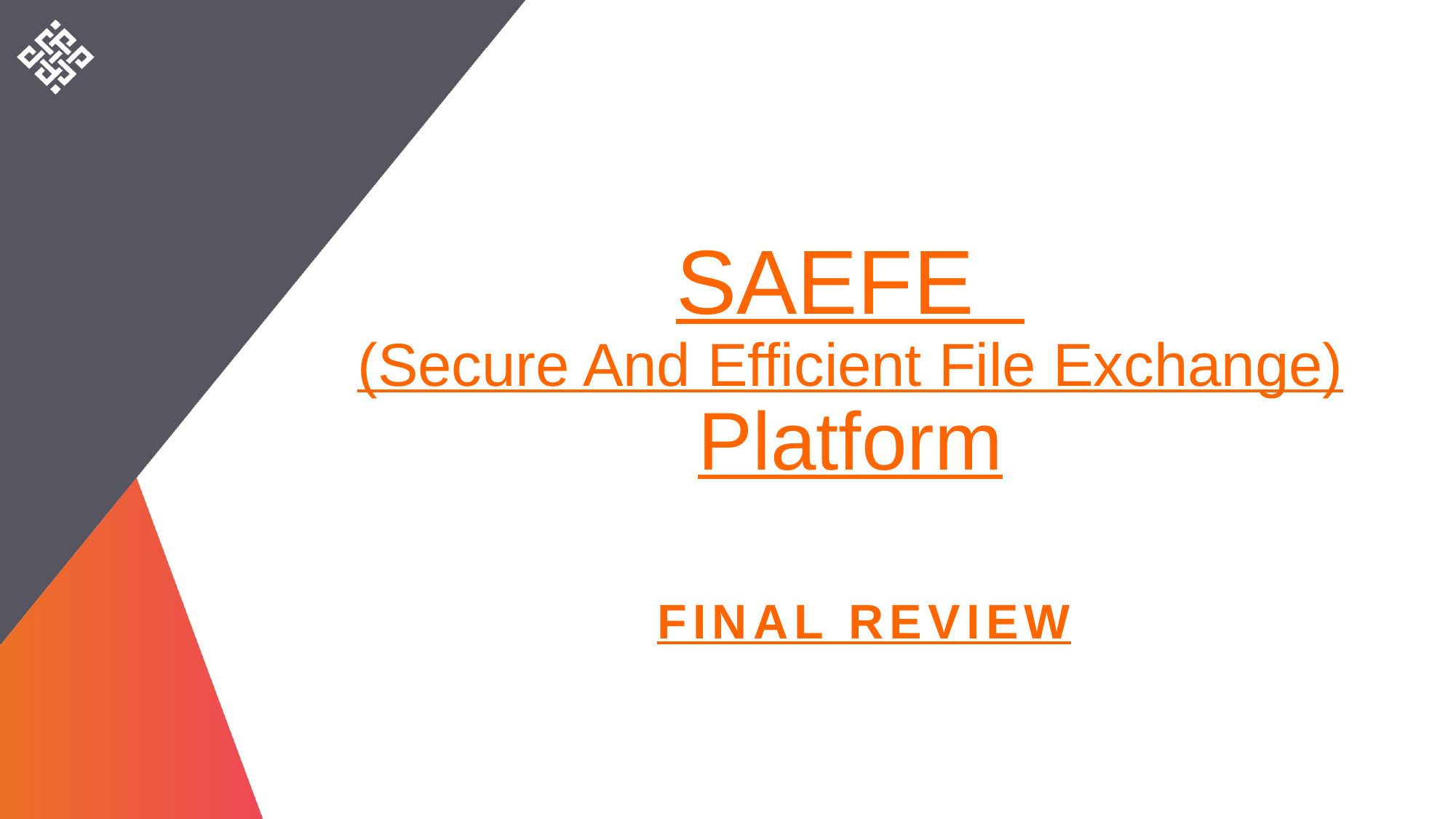

# SAEFE (Secure And Efficient File Exchange) Platform
FINAL REVIEW